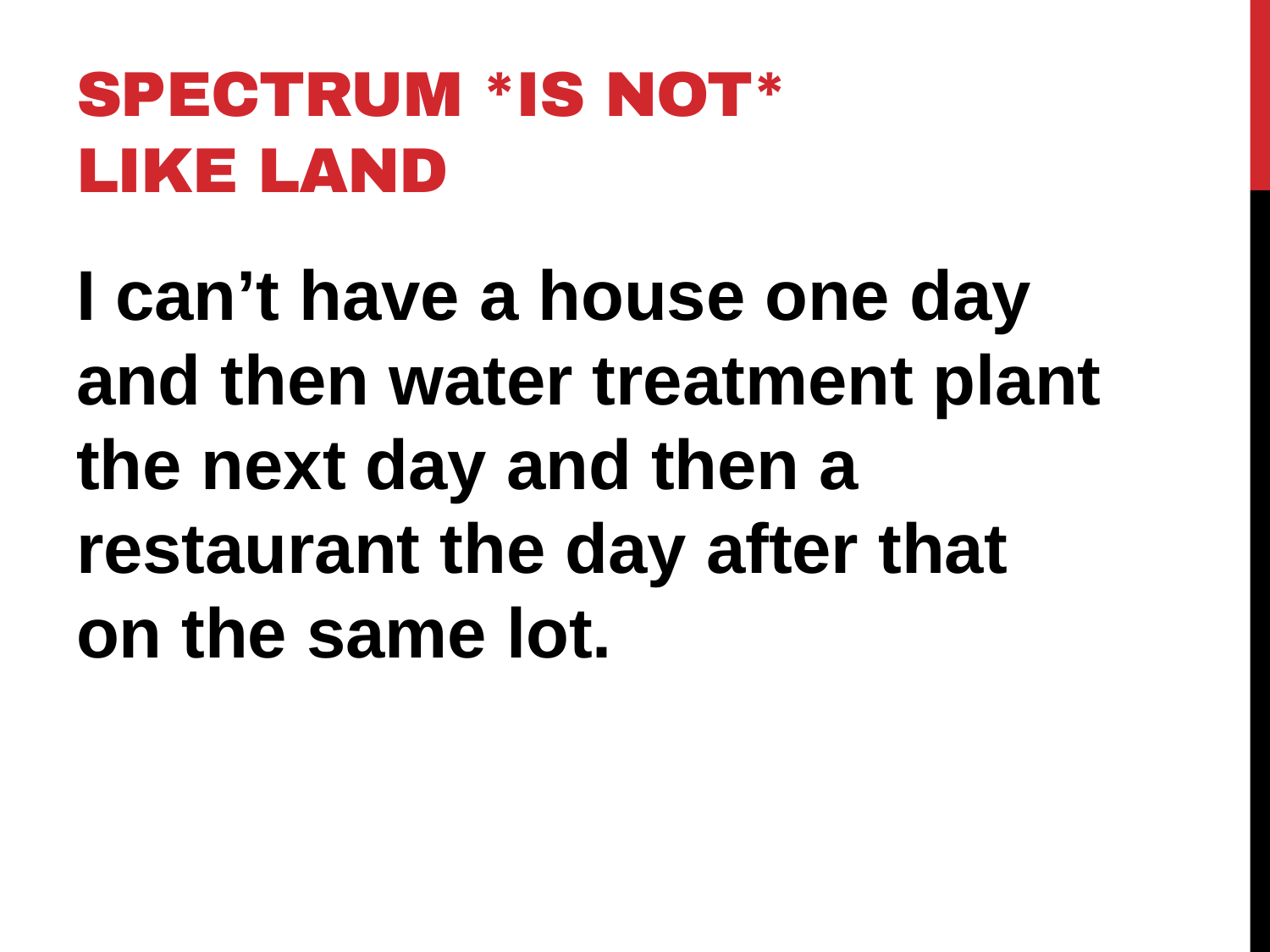

# Spectrum *Is Not* like land
I can’t have a house one day and then water treatment plant the next day and then a restaurant the day after that on the same lot.